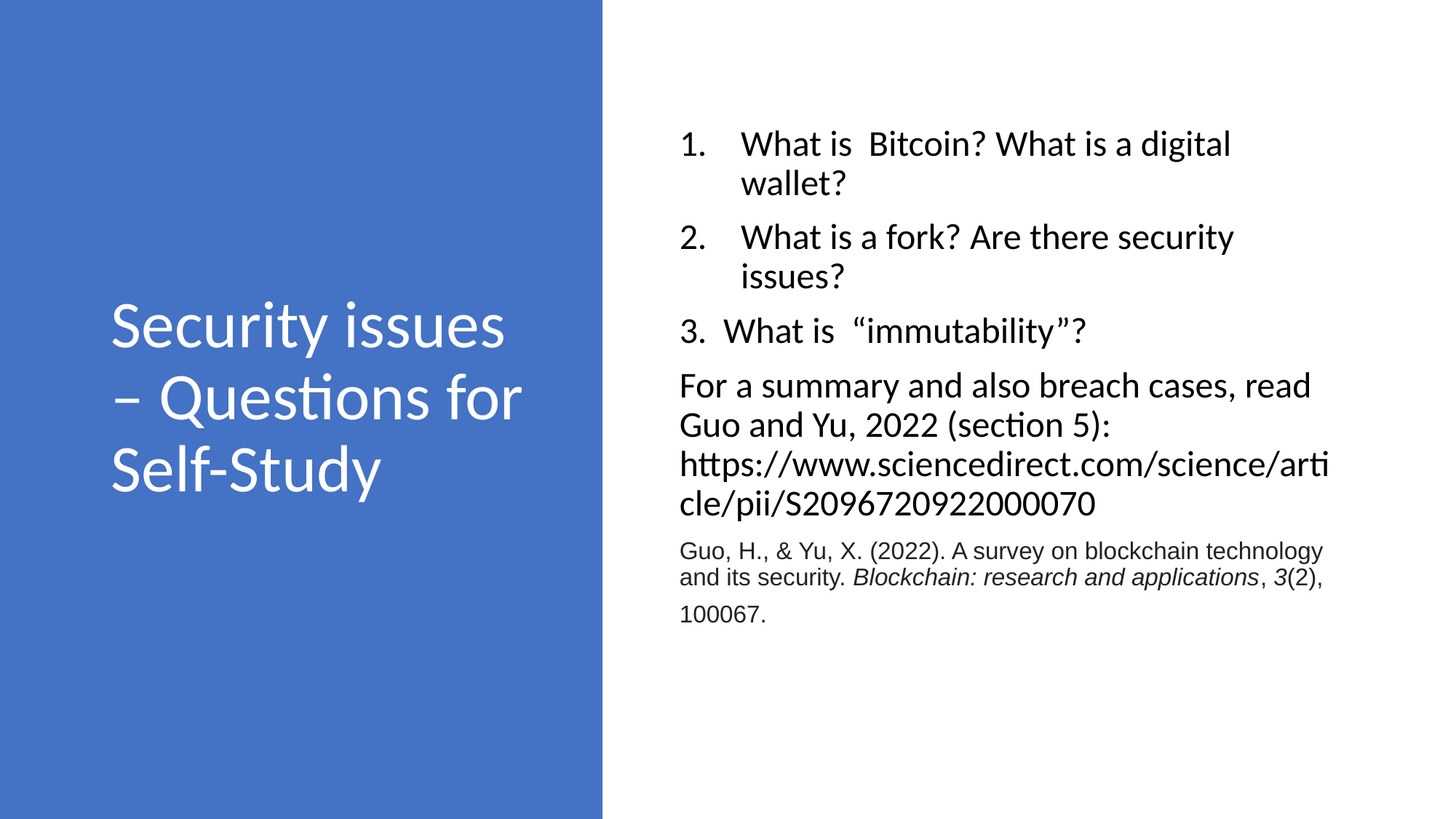

What is  Bitcoin? What is a digital wallet?
What is a fork? Are there security issues?
3.  What is  “immutability”?
For a summary and also breach cases, read Guo and Yu, 2022 (section 5):  https://www.sciencedirect.com/science/article/pii/S2096720922000070
Guo, H., & Yu, X. (2022). A survey on blockchain technology and its security. Blockchain: research and applications, 3(2), 100067.
# Security issues – Questions for Self-Study